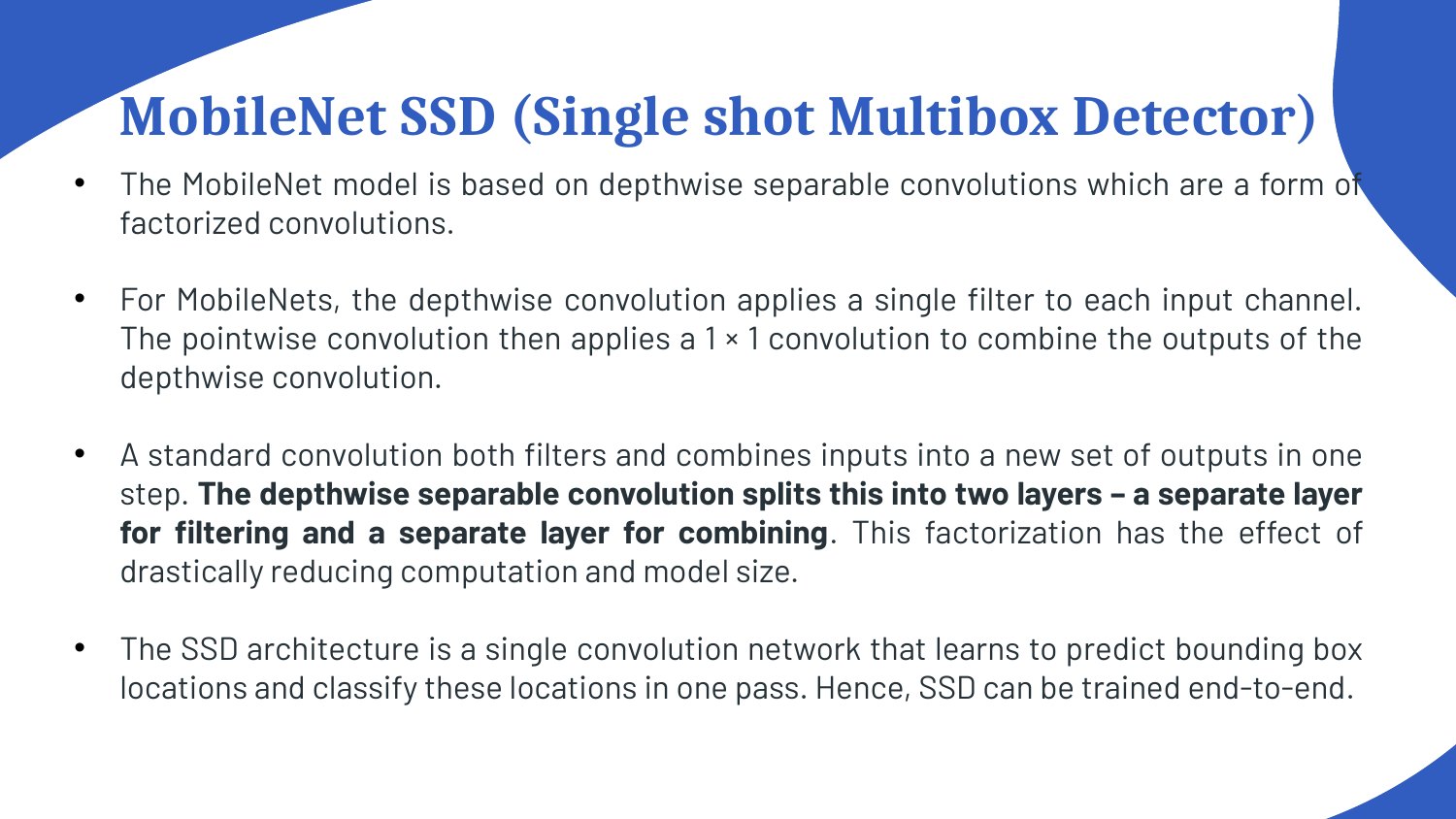

# MobileNet SSD (Single shot Multibox Detector)
The MobileNet model is based on depthwise separable convolutions which are a form of factorized convolutions.

For MobileNets, the depthwise convolution applies a single filter to each input channel. The pointwise convolution then applies a 1 × 1 convolution to combine the outputs of the depthwise convolution.

A standard convolution both filters and combines inputs into a new set of outputs in one step. The depthwise separable convolution splits this into two layers – a separate layer for filtering and a separate layer for combining. This factorization has the effect of drastically reducing computation and model size.

The SSD architecture is a single convolution network that learns to predict bounding box locations and classify these locations in one pass. Hence, SSD can be trained end-to-end.